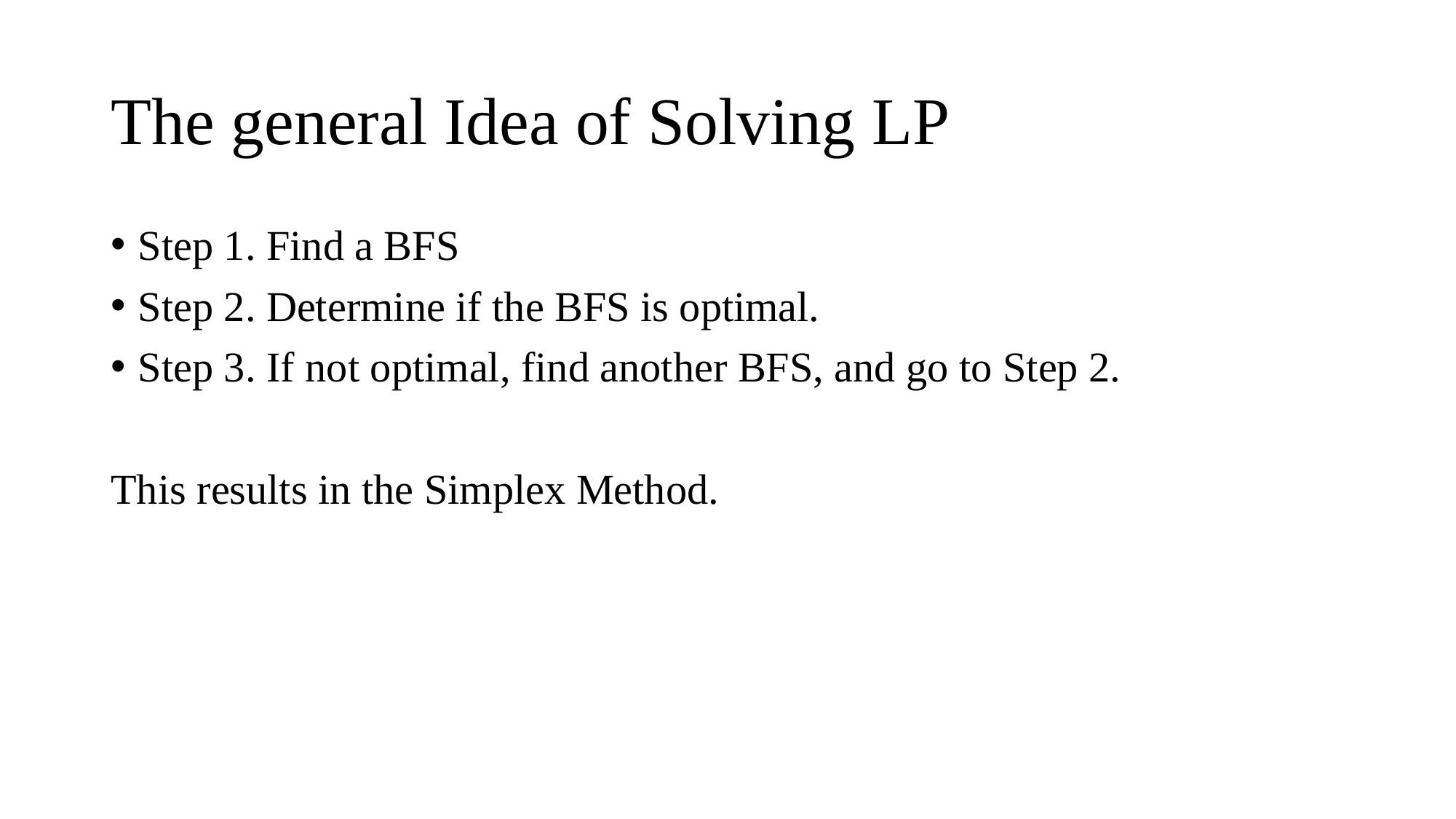

# The general Idea of Solving LP
Step 1. Find a BFS
Step 2. Determine if the BFS is optimal.
Step 3. If not optimal, find another BFS, and go to Step 2.

This results in the Simplex Method.